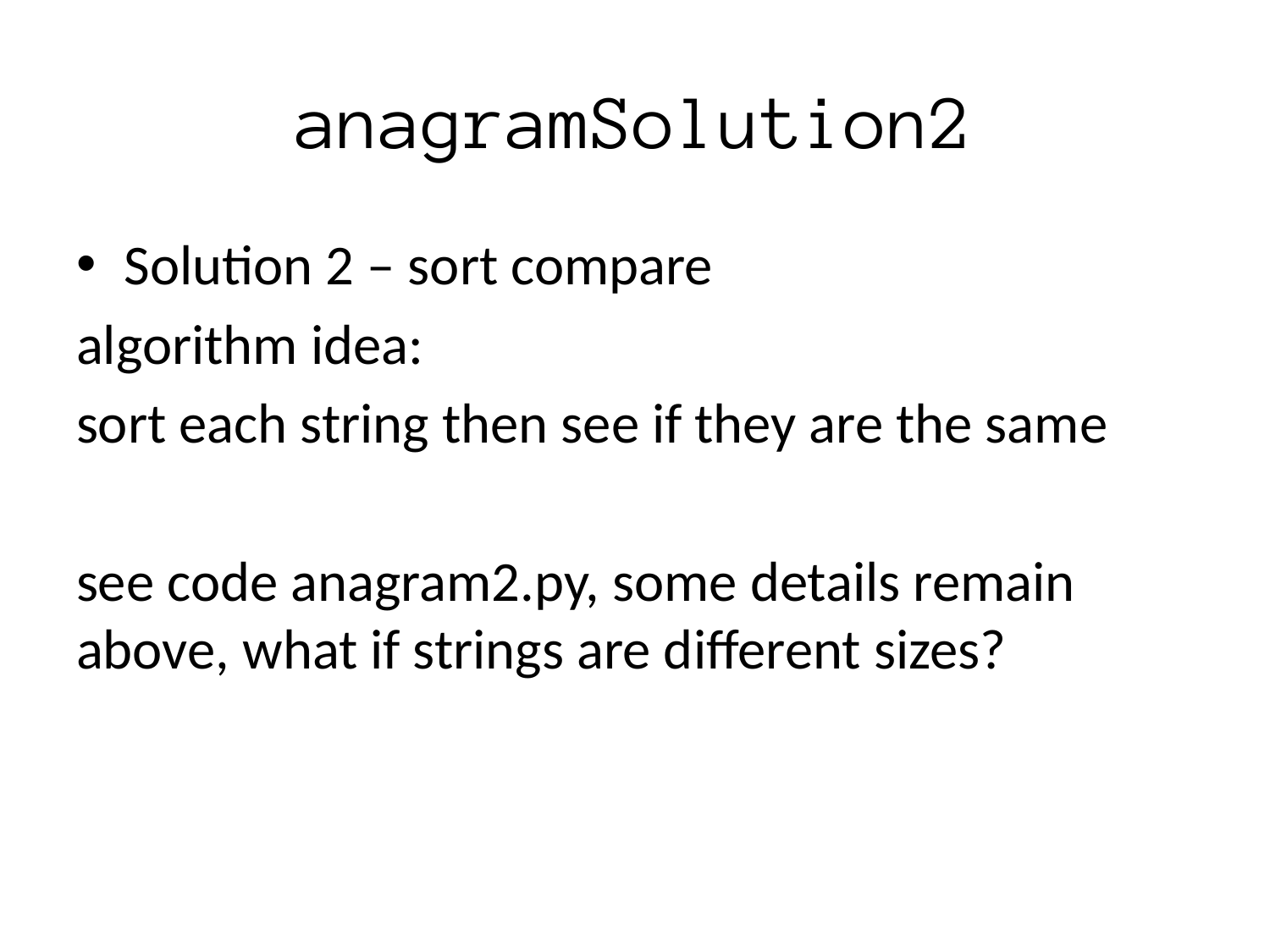

# anagramSolution2
Solution 2 – sort compare
algorithm idea:
sort each string then see if they are the same

see code anagram2.py, some details remain above, what if strings are different sizes?